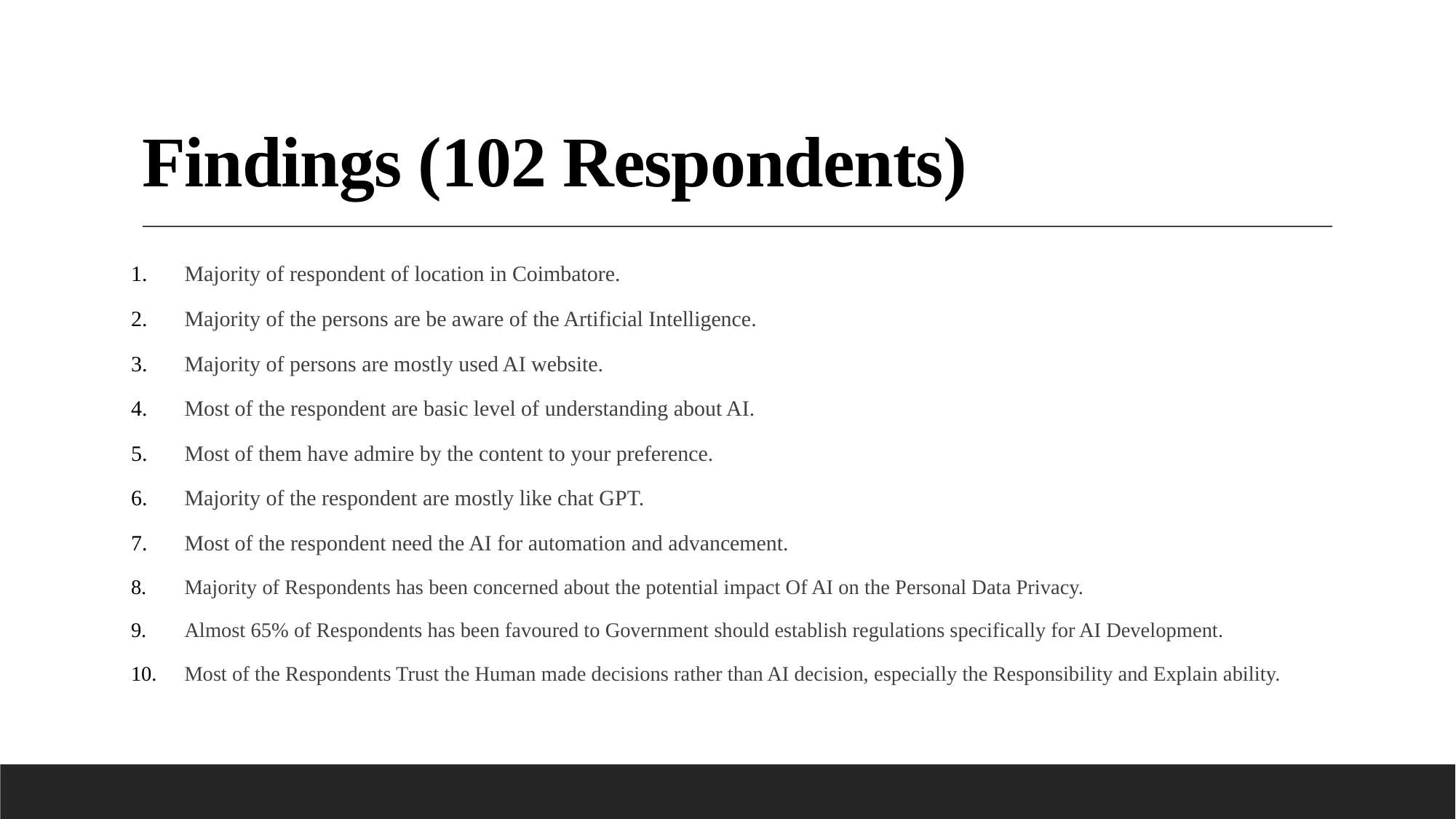

# Findings (102 Respondents)
Majority of respondent of location in Coimbatore.
Majority of the persons are be aware of the Artificial Intelligence.
Majority of persons are mostly used AI website.
Most of the respondent are basic level of understanding about AI.
Most of them have admire by the content to your preference.
Majority of the respondent are mostly like chat GPT.
Most of the respondent need the AI for automation and advancement.
Majority of Respondents has been concerned about the potential impact Of AI on the Personal Data Privacy.
Almost 65% of Respondents has been favoured to Government should establish regulations specifically for AI Development.
Most of the Respondents Trust the Human made decisions rather than AI decision, especially the Responsibility and Explain ability.